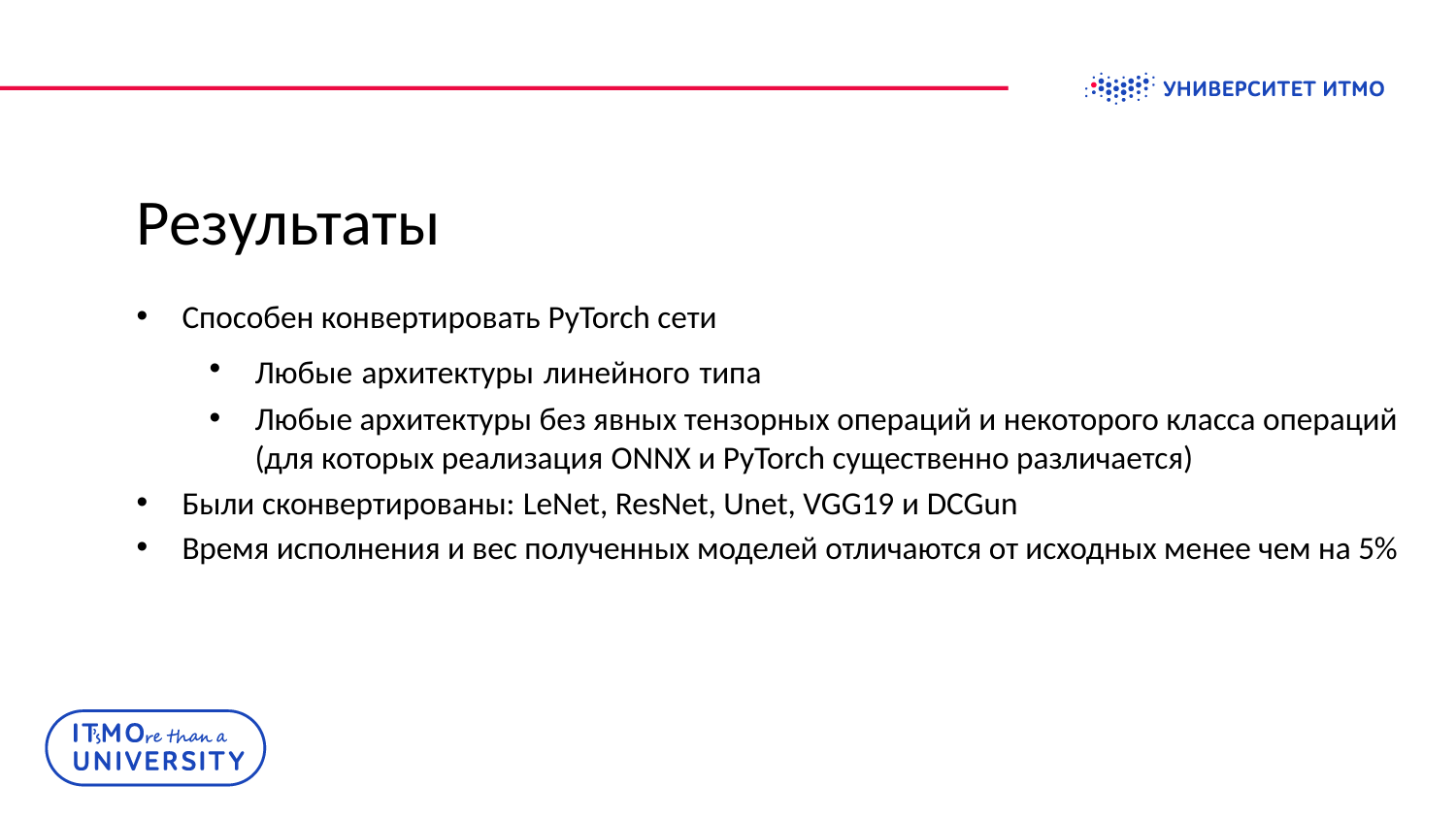

# Результаты
Способен конвертировать PyTorch сети
Любые архитектуры линейного типа
Любые архитектуры без явных тензорных операций и некоторого класса операций (для которых реализация ONNX и PyTorch существенно различается)
Были сконвертированы: LeNet, ResNet, Unet, VGG19 и DCGun
Время исполнения и вес полученных моделей отличаются от исходных менее чем на 5%